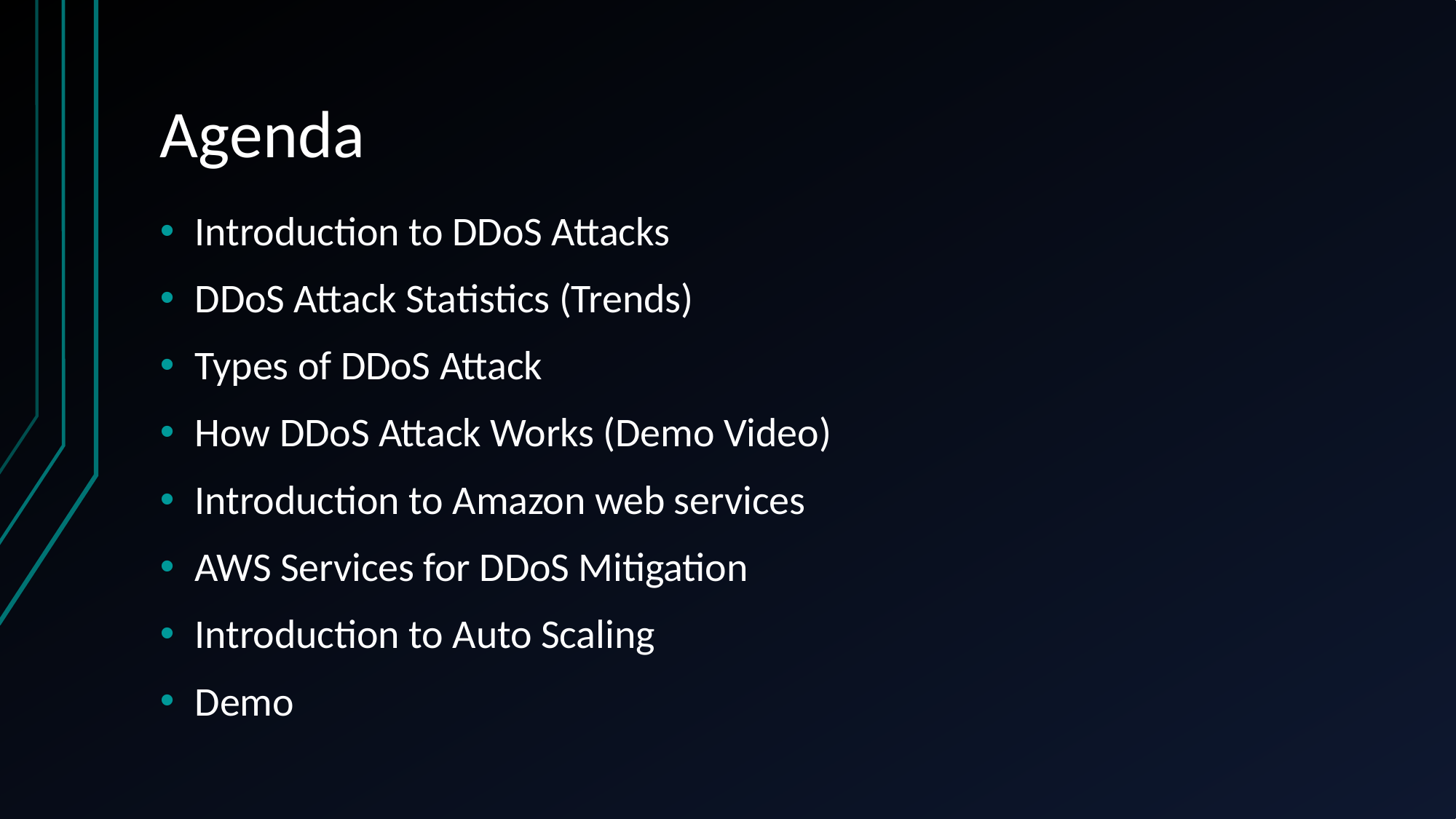

# Agenda
Introduction to DDoS Attacks
DDoS Attack Statistics (Trends)
Types of DDoS Attack
How DDoS Attack Works (Demo Video)
Introduction to Amazon web services
AWS Services for DDoS Mitigation
Introduction to Auto Scaling
Demo